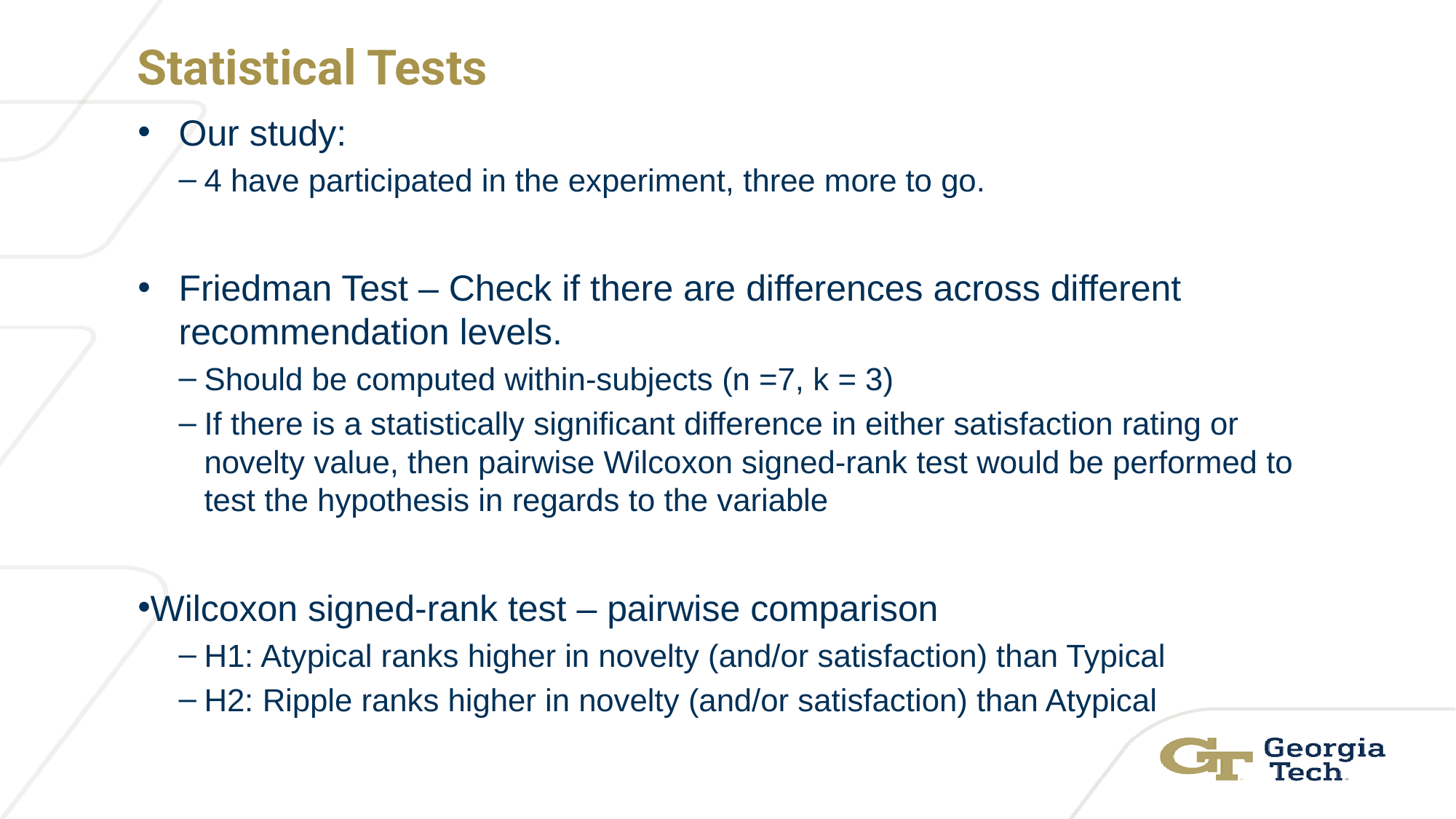

Statistical Tests
Our study:
4 have participated in the experiment, three more to go.

Friedman Test – Check if there are differences across different recommendation levels.
Should be computed within-subjects (n =7, k = 3)
If there is a statistically significant difference in either satisfaction rating or novelty value, then pairwise Wilcoxon signed-rank test would be performed to test the hypothesis in regards to the variable

Wilcoxon signed-rank test – pairwise comparison
H1: Atypical ranks higher in novelty (and/or satisfaction) than Typical
H2: Ripple ranks higher in novelty (and/or satisfaction) than Atypical